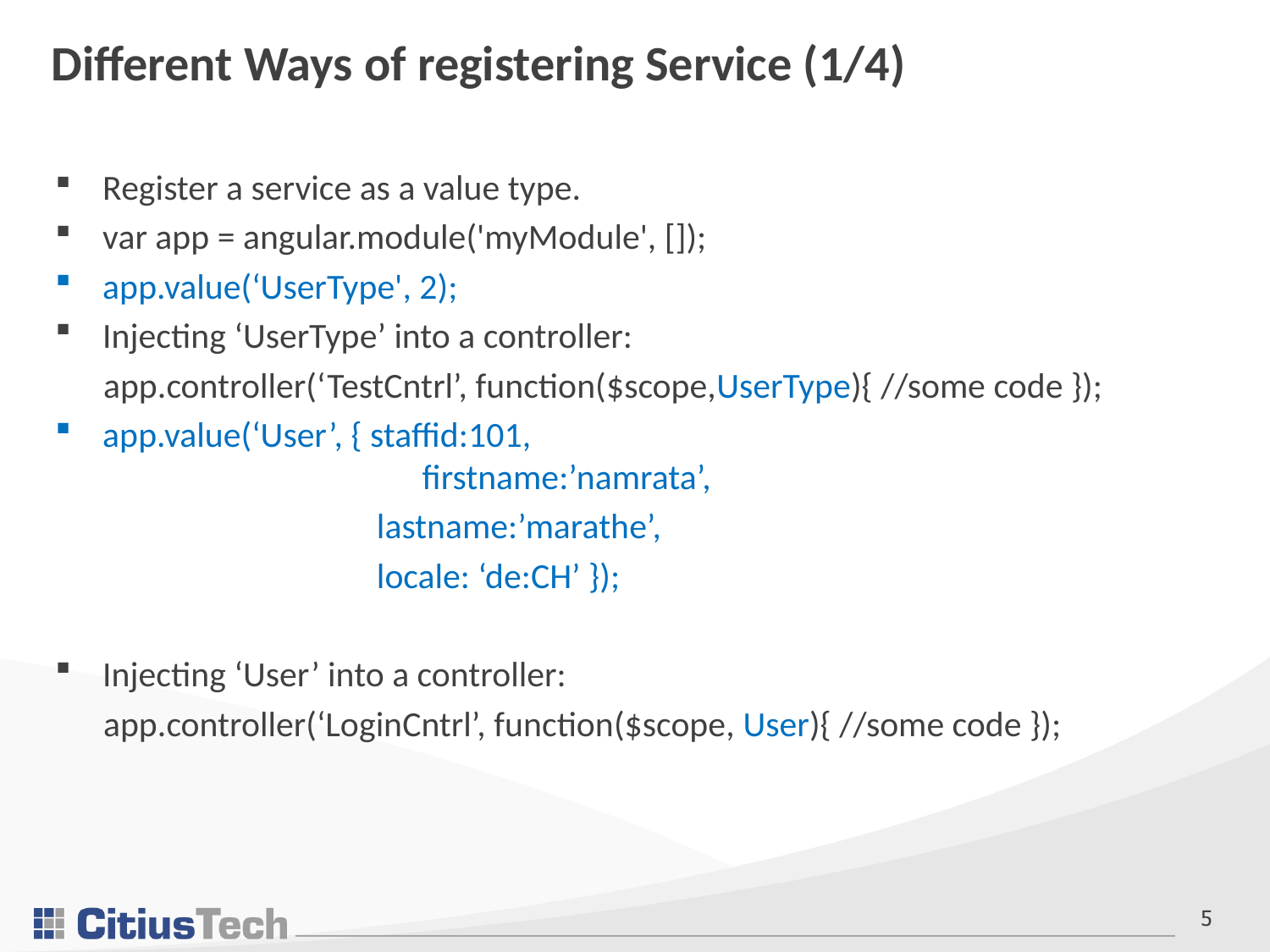

# Different Ways of registering Service (1/4)
Register a service as a value type.
var app = angular.module('myModule', []);
app.value(‘UserType', 2);
Injecting ‘UserType’ into a controller:
      app.controller(‘TestCntrl’, function($scope,UserType){ //some code });
app.value(‘User’, { staffid:101,                                         				                        firstname:’namrata’,
                                        lastname:’marathe’,
                                        locale: ‘de:CH’ });

Injecting ‘User’ into a controller:
      app.controller(‘LoginCntrl’, function($scope, User){ //some code });